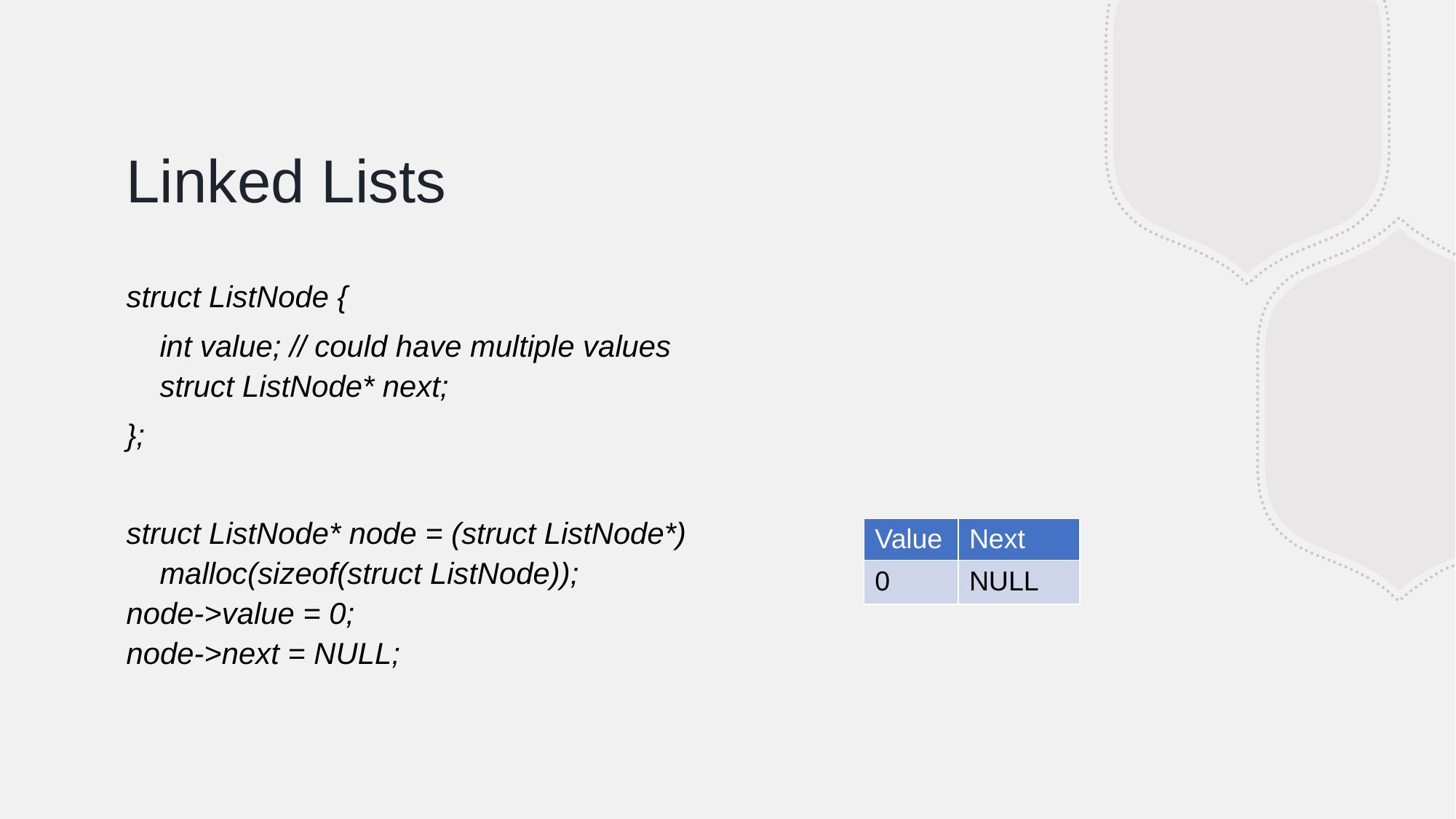

# Linked Lists
struct ListNode {
    int value; // could have multiple values
    struct ListNode* next;
};

struct ListNode* node = (struct ListNode*)
    malloc(sizeof(struct ListNode));
node->value = 0;
node->next = NULL;

| Value | Next |
| --- | --- |
| 0 | NULL |